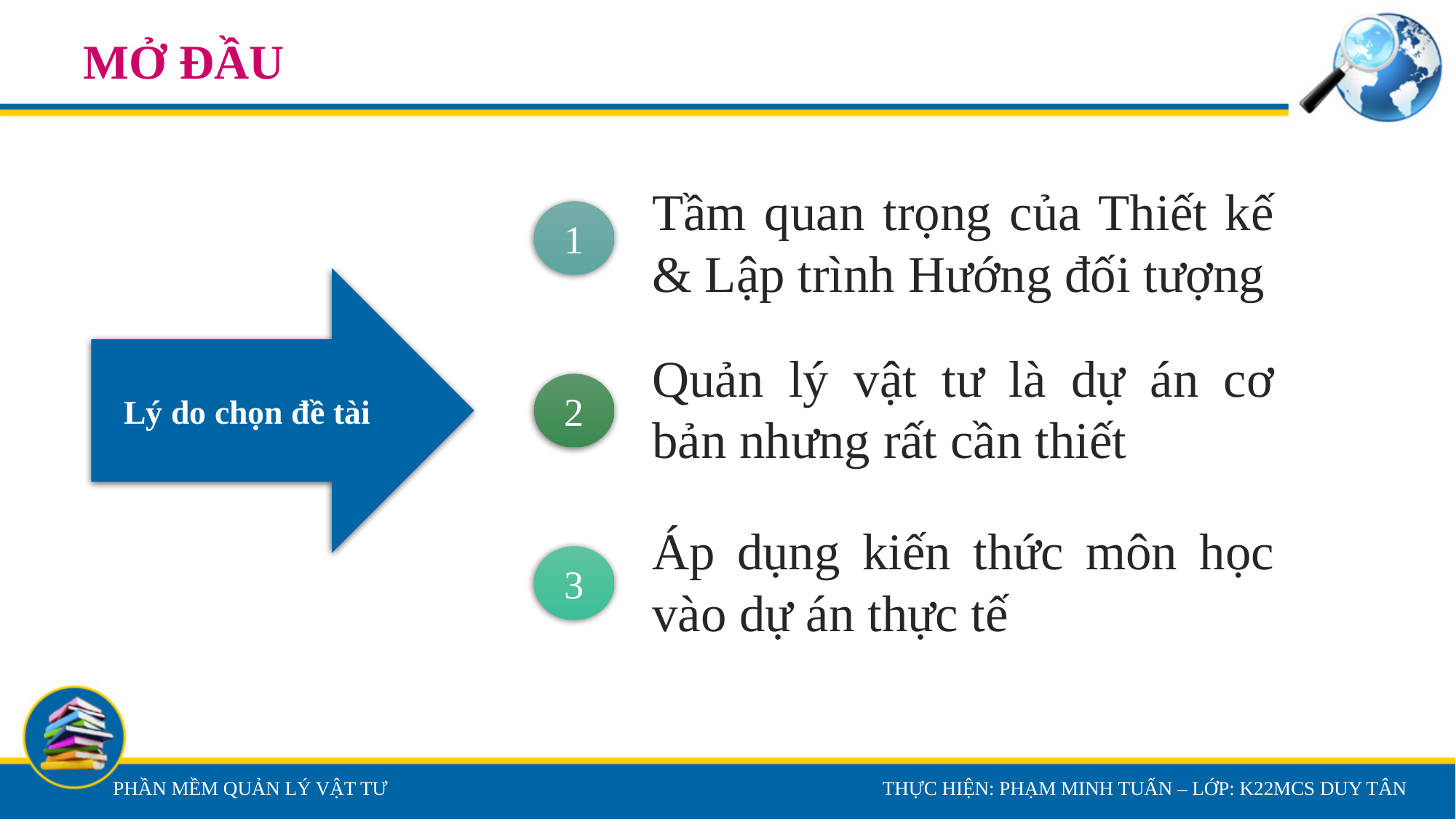

# MỞ ĐẦU
Tầm quan trọng của Thiết kế & Lập trình Hướng đối tượng
1
Lý do chọn đề tài
Quản lý vật tư là dự án cơ bản nhưng rất cần thiết
2

Áp dụng kiến thức môn học vào dự án thực tế
3